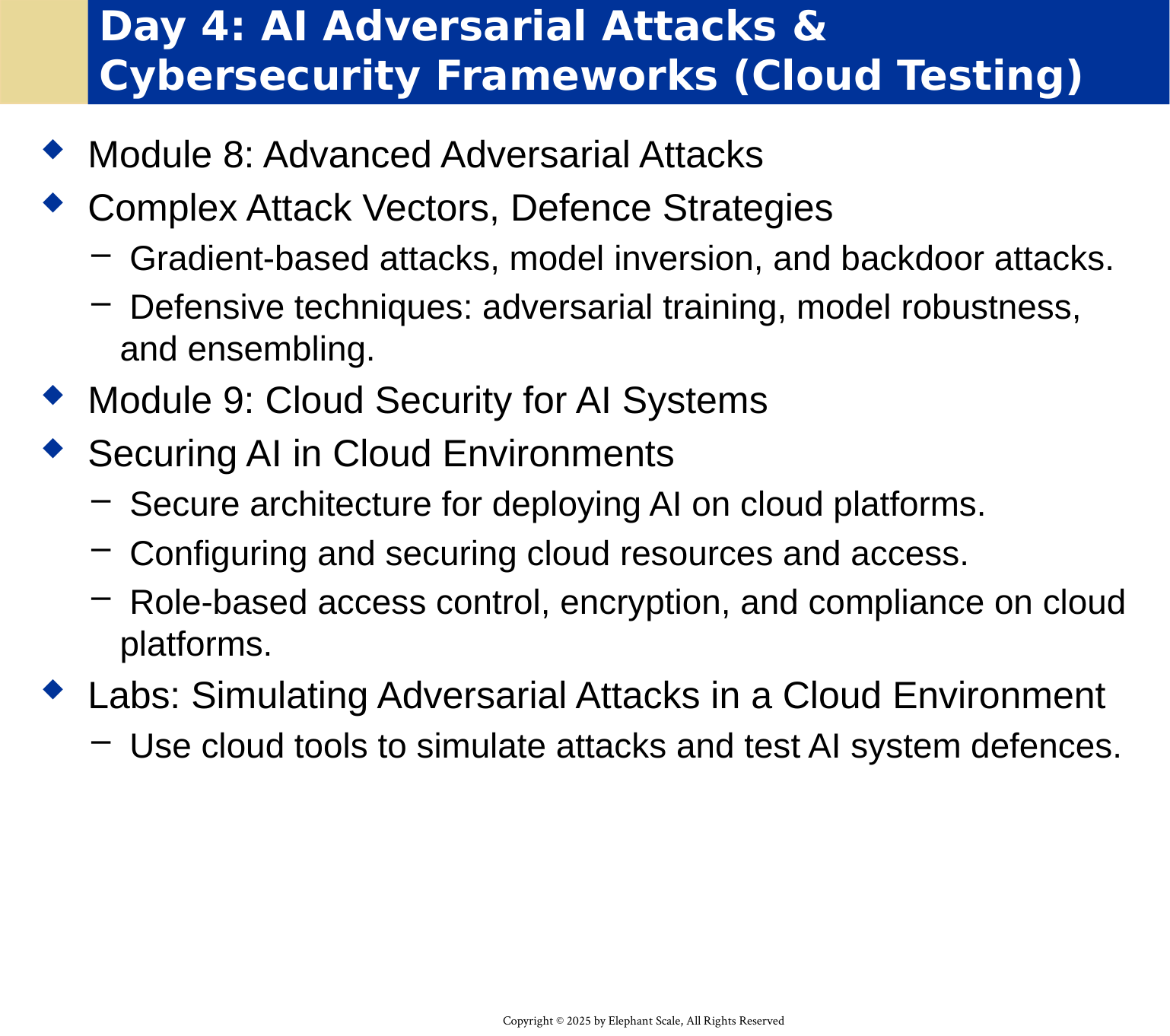

# Day 4: AI Adversarial Attacks & Cybersecurity Frameworks (Cloud Testing)
 Module 8: Advanced Adversarial Attacks
 Complex Attack Vectors, Defence Strategies
 Gradient-based attacks, model inversion, and backdoor attacks.
 Defensive techniques: adversarial training, model robustness, and ensembling.
 Module 9: Cloud Security for AI Systems
 Securing AI in Cloud Environments
 Secure architecture for deploying AI on cloud platforms.
 Configuring and securing cloud resources and access.
 Role-based access control, encryption, and compliance on cloud platforms.
 Labs: Simulating Adversarial Attacks in a Cloud Environment
 Use cloud tools to simulate attacks and test AI system defences.
Copyright © 2025 by Elephant Scale, All Rights Reserved